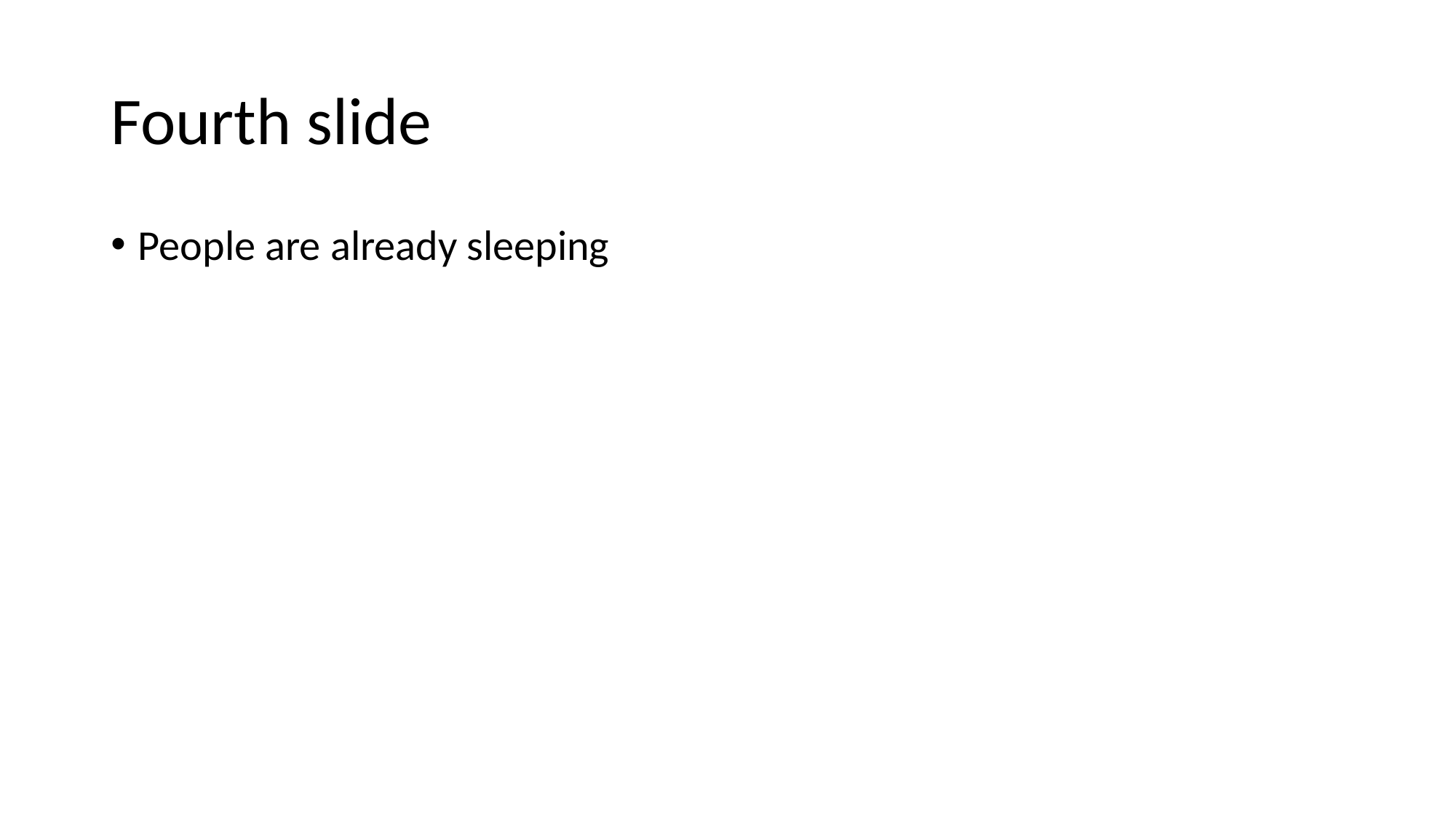

# Fourth slide
People are already sleeping